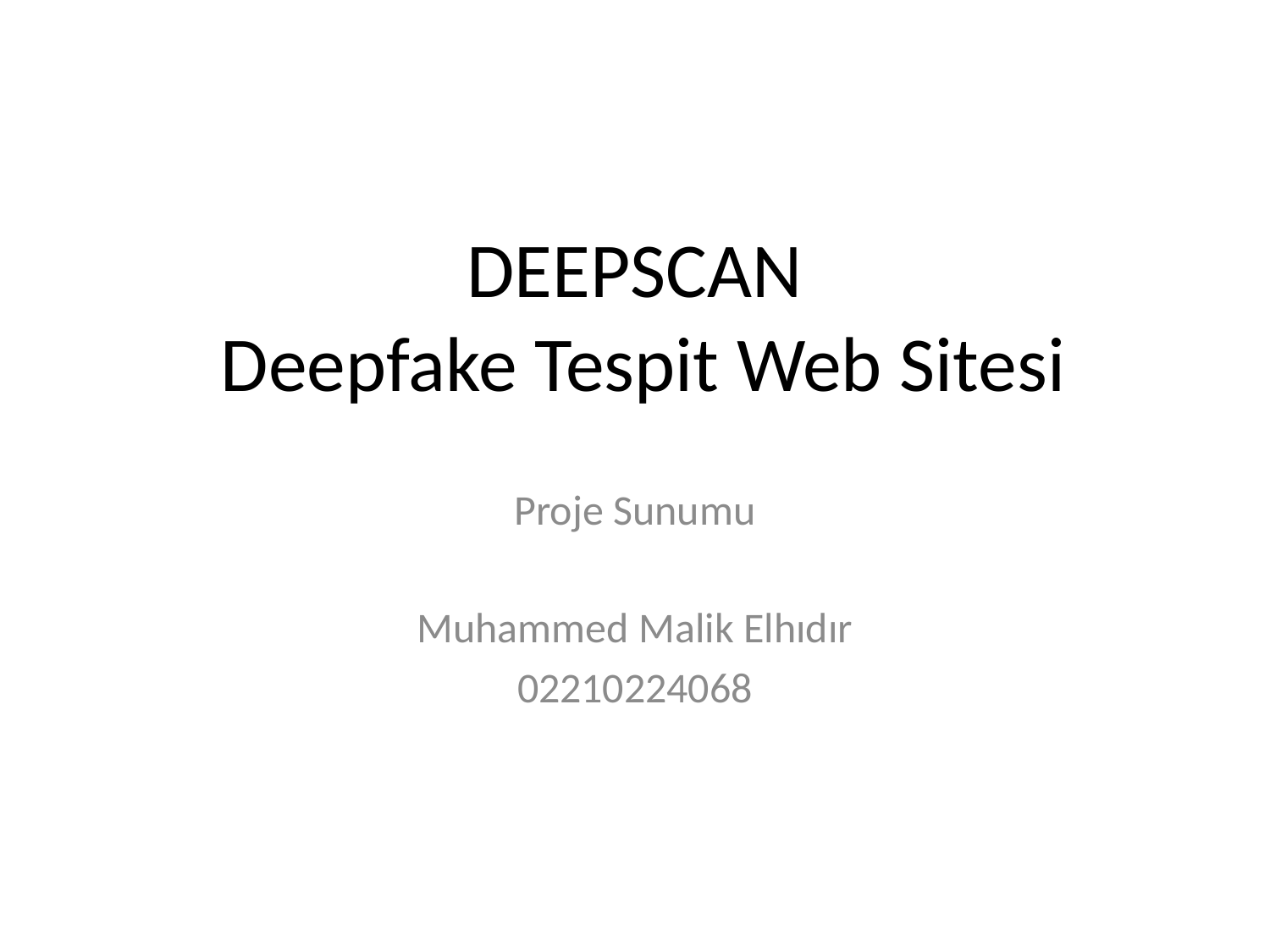

# DEEPSCAN Deepfake Tespit Web Sitesi
Proje Sunumu

Muhammed Malik Elhıdır
02210224068